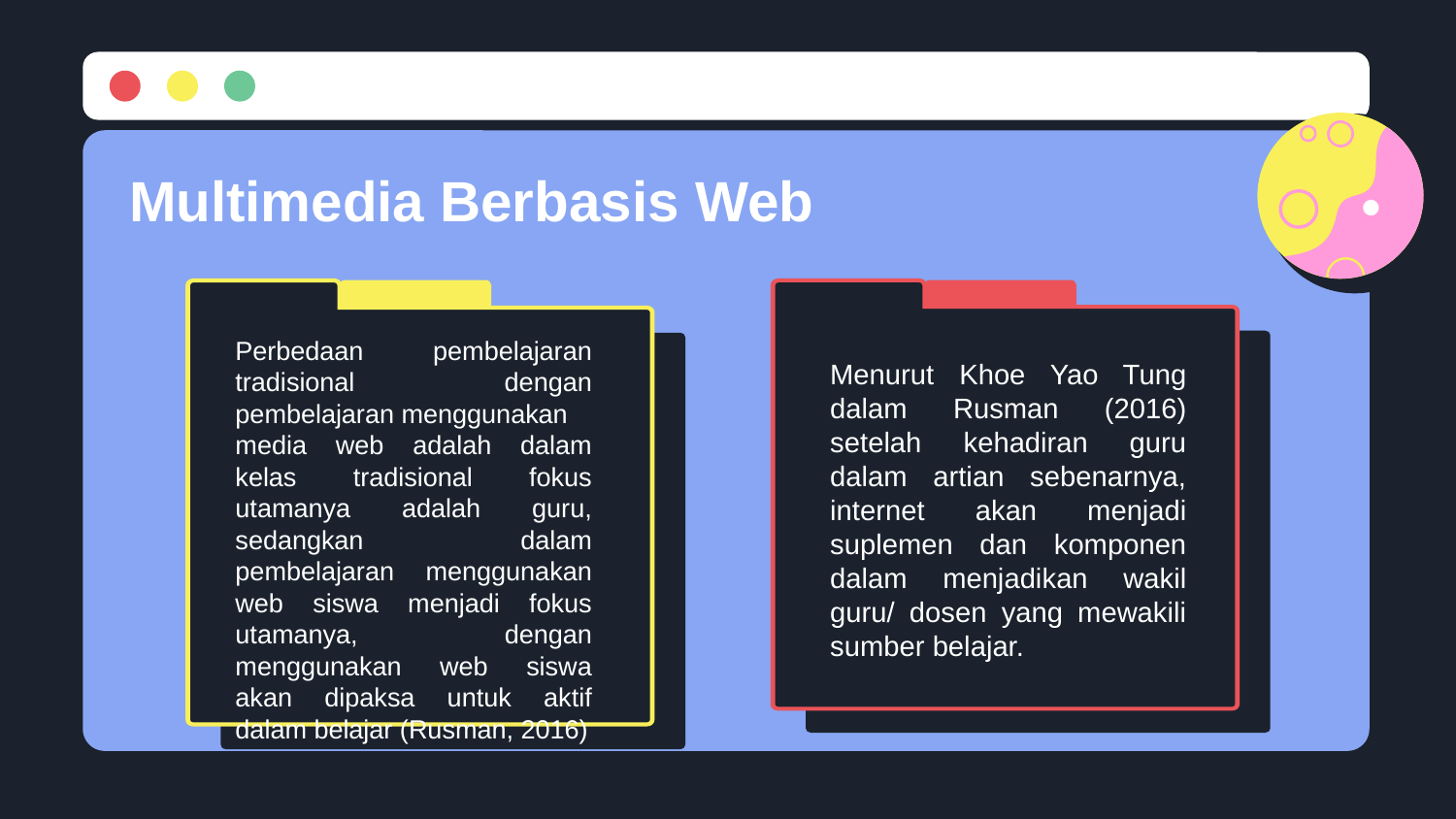

# Multimedia Berbasis Web

Perbedaan pembelajaran tradisional dengan pembelajaran menggunakan
media web adalah dalam kelas tradisional fokus utamanya adalah guru, sedangkan dalam pembelajaran menggunakan web siswa menjadi fokus utamanya, dengan menggunakan web siswa akan dipaksa untuk aktif dalam belajar (Rusman, 2016)

Menurut Khoe Yao Tung dalam Rusman (2016) setelah kehadiran guru dalam artian sebenarnya, internet akan menjadi suplemen dan komponen dalam menjadikan wakil guru/ dosen yang mewakili sumber belajar.